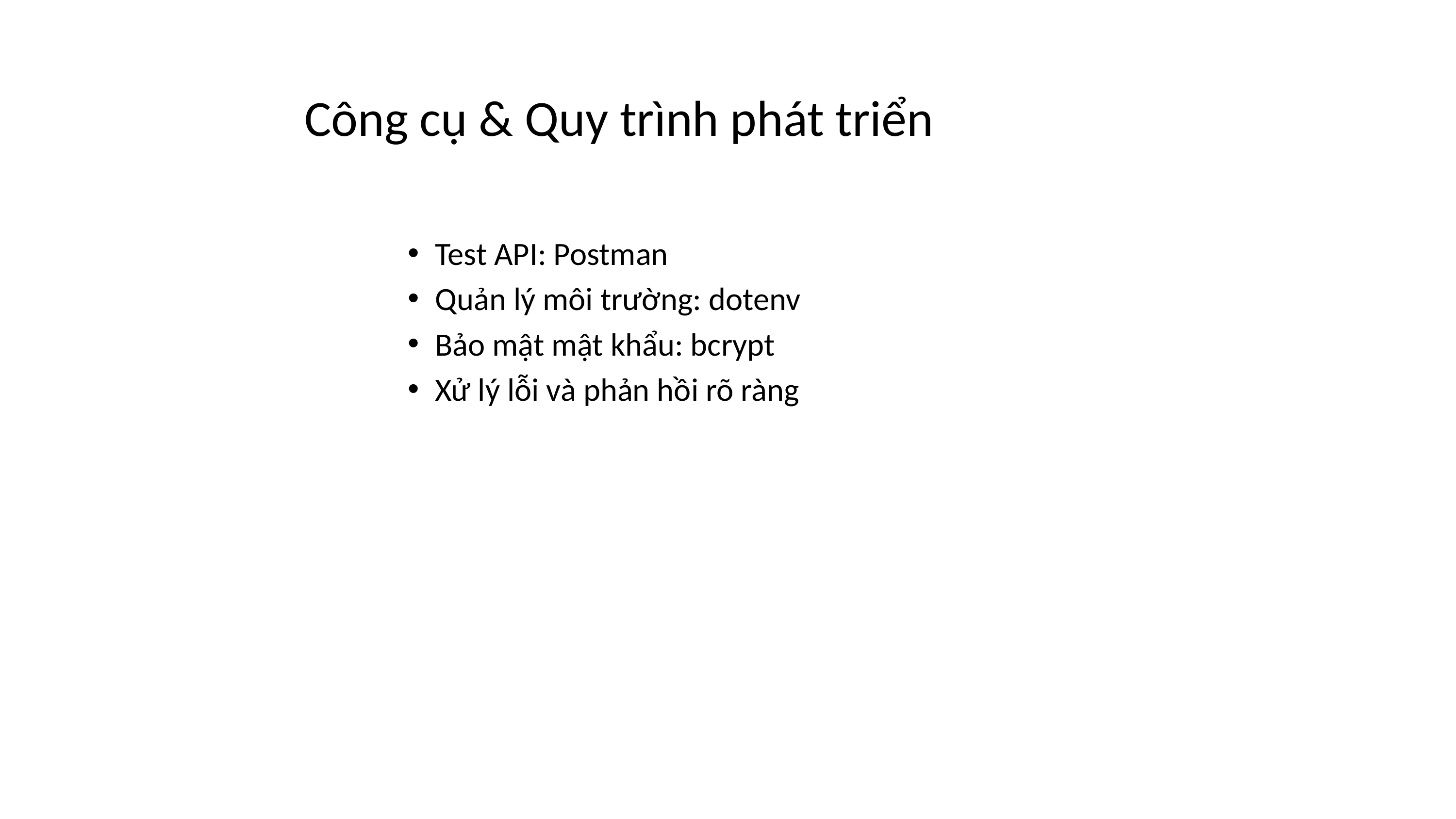

Công cụ & Quy trình phát triển
Test API: Postman
Quản lý môi trường: dotenv
Bảo mật mật khẩu: bcrypt
Xử lý lỗi và phản hồi rõ ràng